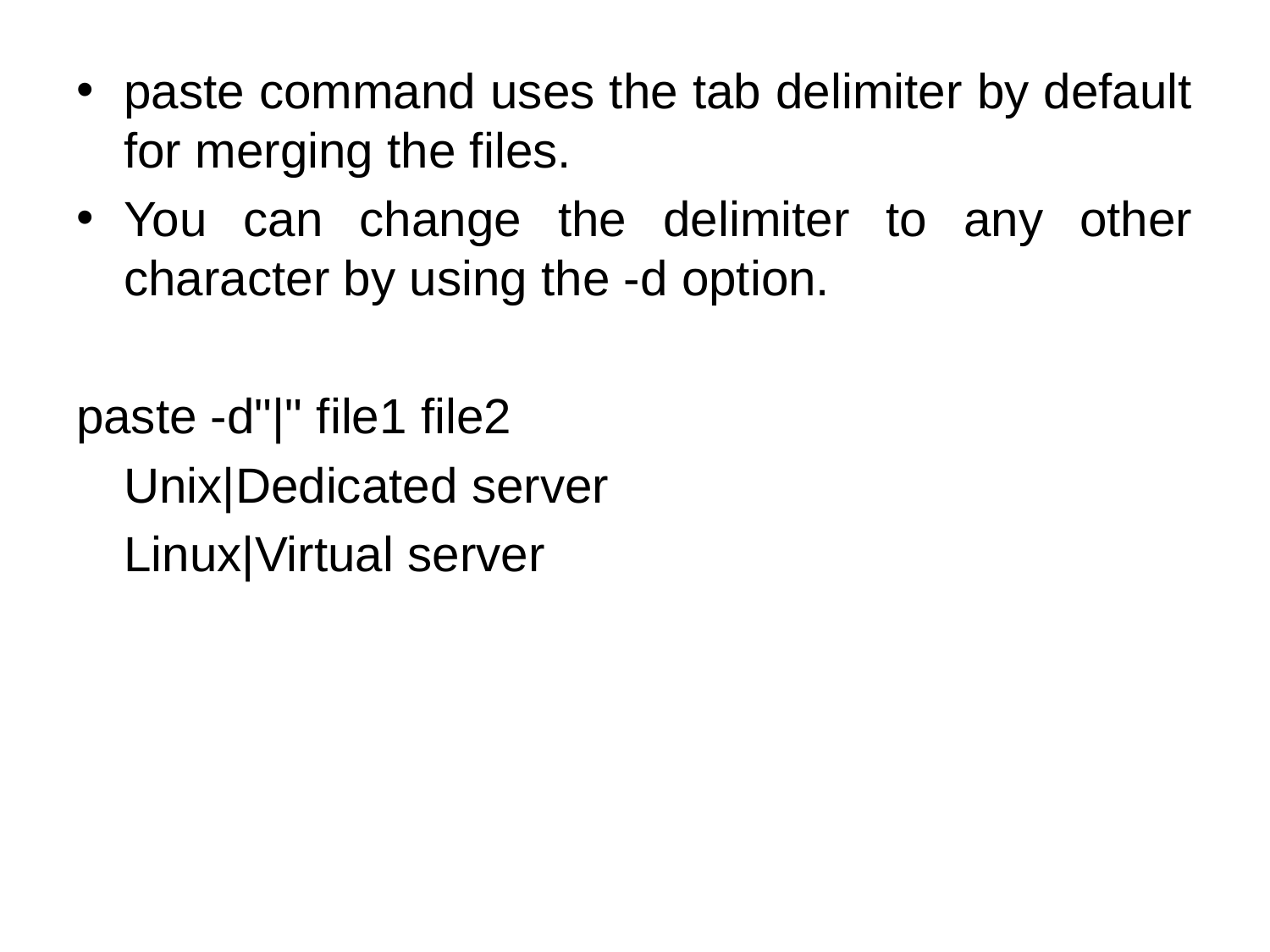

paste command uses the tab delimiter by default for merging the files.
You can change the delimiter to any other character by using the -d option.

paste -d"|" file1 file2
	Unix|Dedicated server
	Linux|Virtual server